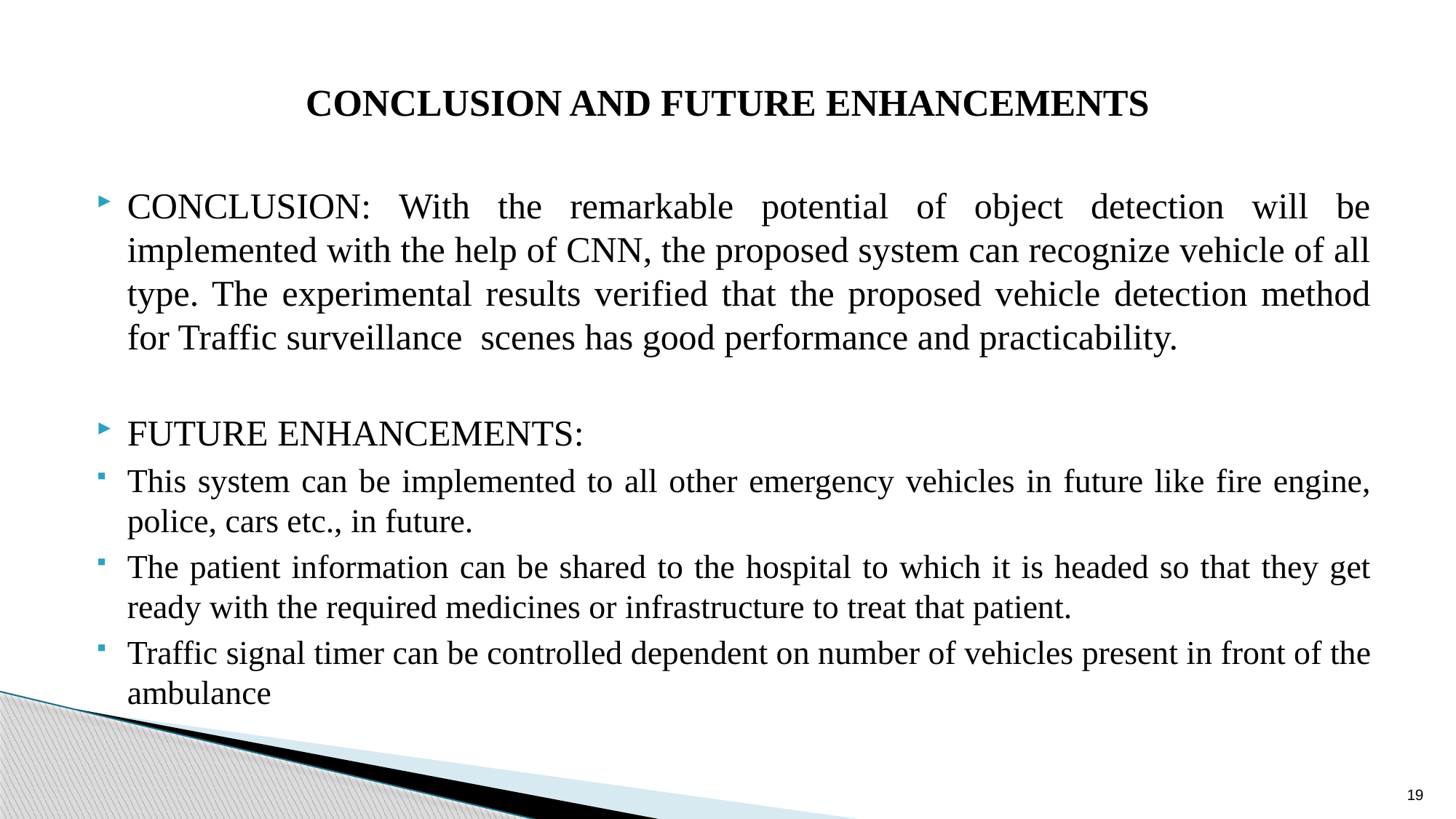

# CONCLUSION AND FUTURE ENHANCEMENTS
CONCLUSION: With the remarkable potential of object detection will be implemented with the help of CNN, the proposed system can recognize vehicle of all type. The experimental results verified that the proposed vehicle detection method for Traffic surveillance  scenes has good performance and practicability.

FUTURE ENHANCEMENTS:
This system can be implemented to all other emergency vehicles in future like fire engine, police, cars etc., in future.
The patient information can be shared to the hospital to which it is headed so that they get ready with the required medicines or infrastructure to treat that patient.
Traffic signal timer can be controlled dependent on number of vehicles present in front of the ambulance

19